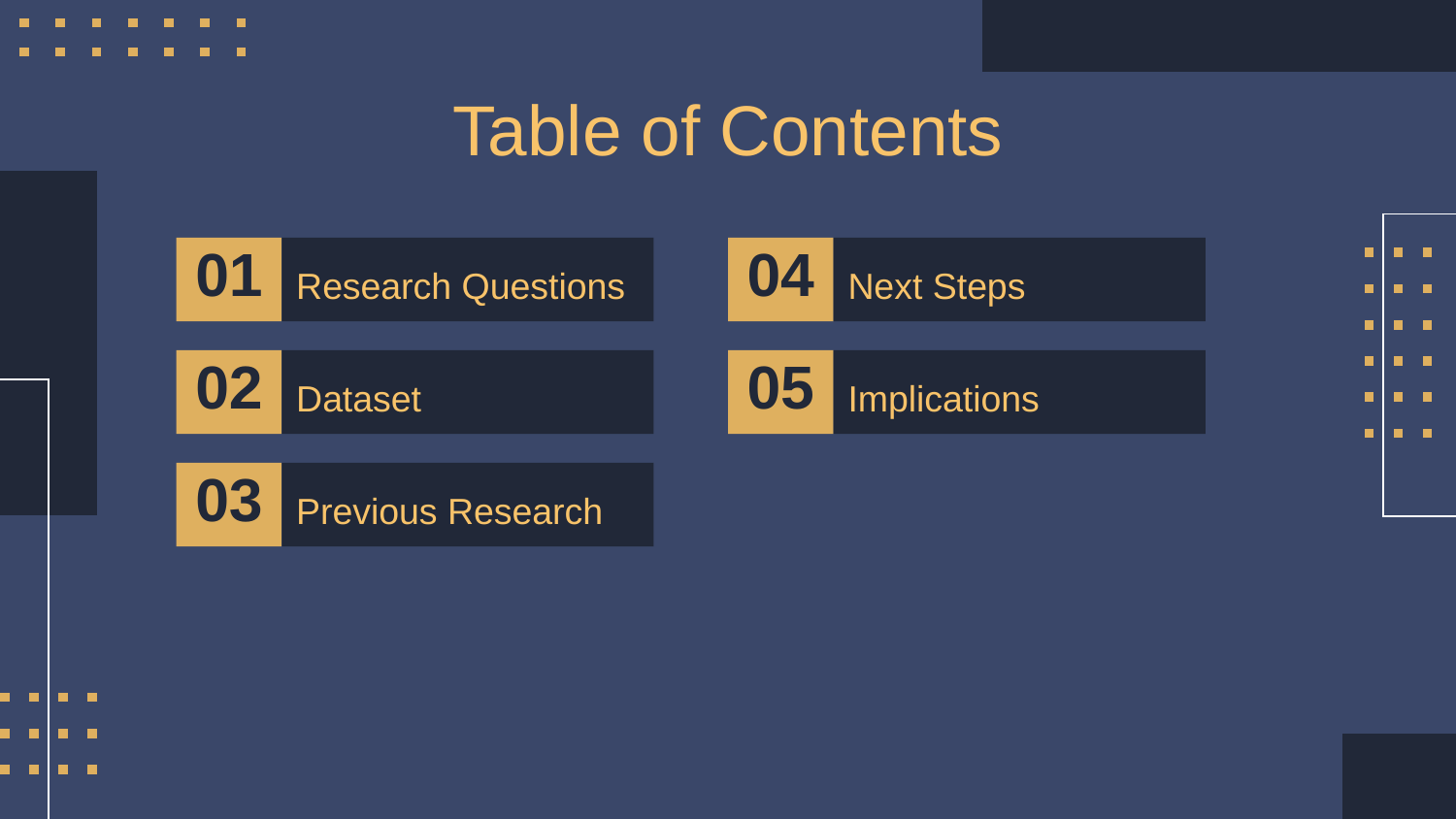

Table of Contents
# 01
Research Questions
04
Next Steps
02
Dataset
05
Implications
03
Previous Research